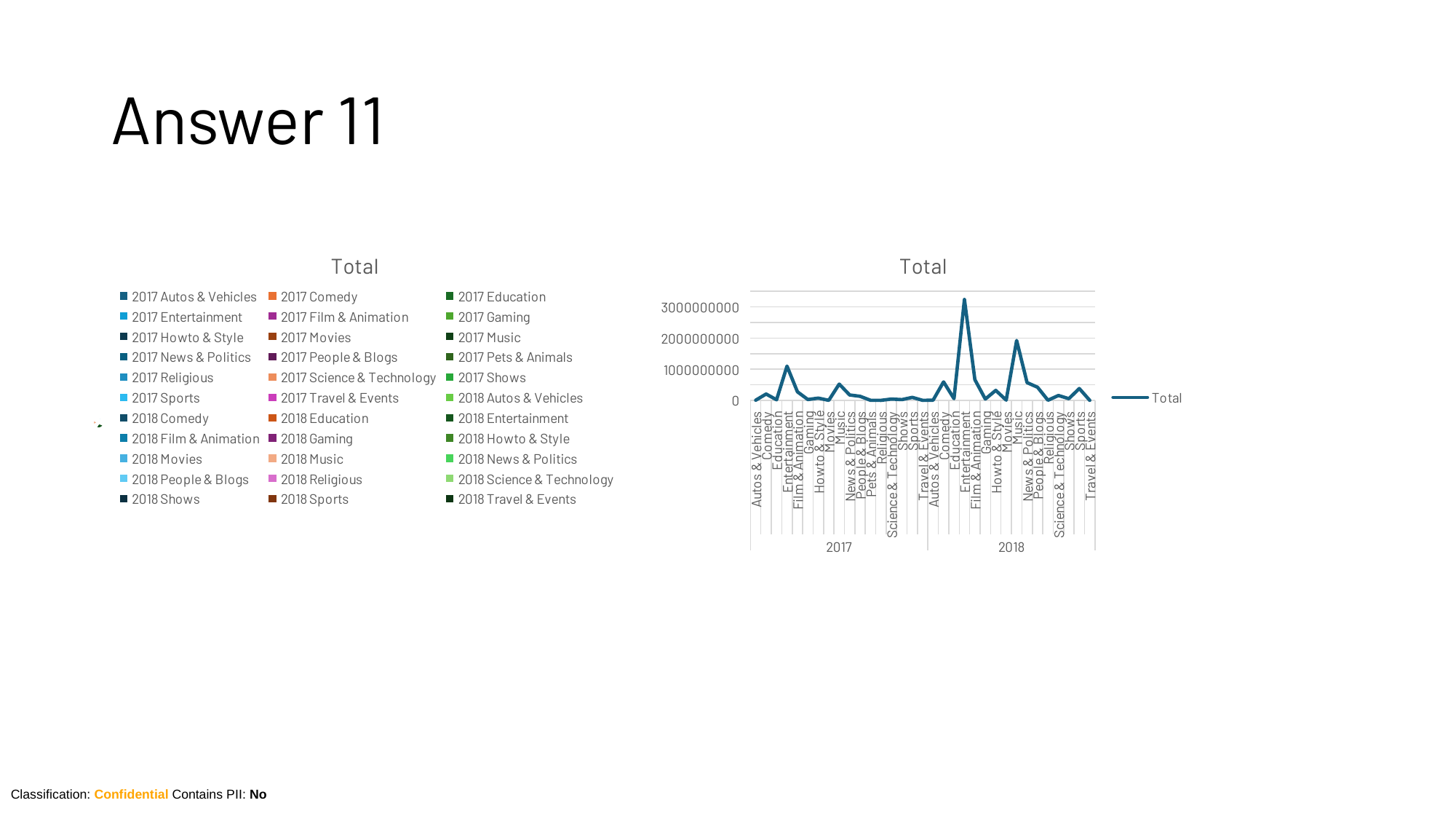

# Answer 11

### Chart:

| Category | Total |
|---|---|
| Autos & Vehicles | 4840566.0 |
| Comedy | 204623199.0 |
| Education | 18980686.0 |
| Entertainment | 1099602364.0 |
| Film & Animation | 275365559.0 |
| Gaming | 26877952.0 |
| Howto & Style | 72558443.0 |
| Movies | 325725.0 |
| Music | 523641003.0 |
| News & Politics | 174489235.0 |
| People & Blogs | 131610834.0 |
| Pets & Animals | 2490776.0 |
| Religious | 1156638.0 |
| Science & Technology | 41915559.0 |
| Shows | 24697668.0 |
| Sports | 96816445.0 |
| Travel & Events | 415345.0 |
| Autos & Vehicles | 6490457.0 |
| Comedy | 594175841.0 |
| Education | 54836071.0 |
| Entertainment | 3238158726.0 |
| Film & Animation | 666308478.0 |
| Gaming | 41850087.0 |
| Howto & Style | 322660051.0 |
| Movies | 7398655.0 |
| Music | 1924048194.0 |
| News & Politics | 570394108.0 |
| People & Blogs | 423310749.0 |
| Religious | 2772570.0 |
| Science & Technology | 157471145.0 |
| Shows | 53858622.0 |
| Sports | 381819187.0 |
| Travel & Events | 356286.0 |

### Chart:

| Category | Total |
|---|---|
| Autos & Vehicles | 4840566.0 |
| Comedy | 204623199.0 |
| Education | 18980686.0 |
| Entertainment | 1099602364.0 |
| Film & Animation | 275365559.0 |
| Gaming | 26877952.0 |
| Howto & Style | 72558443.0 |
| Movies | 325725.0 |
| Music | 523641003.0 |
| News & Politics | 174489235.0 |
| People & Blogs | 131610834.0 |
| Pets & Animals | 2490776.0 |
| Religious | 1156638.0 |
| Science & Technology | 41915559.0 |
| Shows | 24697668.0 |
| Sports | 96816445.0 |
| Travel & Events | 415345.0 |
| Autos & Vehicles | 6490457.0 |
| Comedy | 594175841.0 |
| Education | 54836071.0 |
| Entertainment | 3238158726.0 |
| Film & Animation | 666308478.0 |
| Gaming | 41850087.0 |
| Howto & Style | 322660051.0 |
| Movies | 7398655.0 |
| Music | 1924048194.0 |
| News & Politics | 570394108.0 |
| People & Blogs | 423310749.0 |
| Religious | 2772570.0 |
| Science & Technology | 157471145.0 |
| Shows | 53858622.0 |
| Sports | 381819187.0 |
| Travel & Events | 356286.0 |